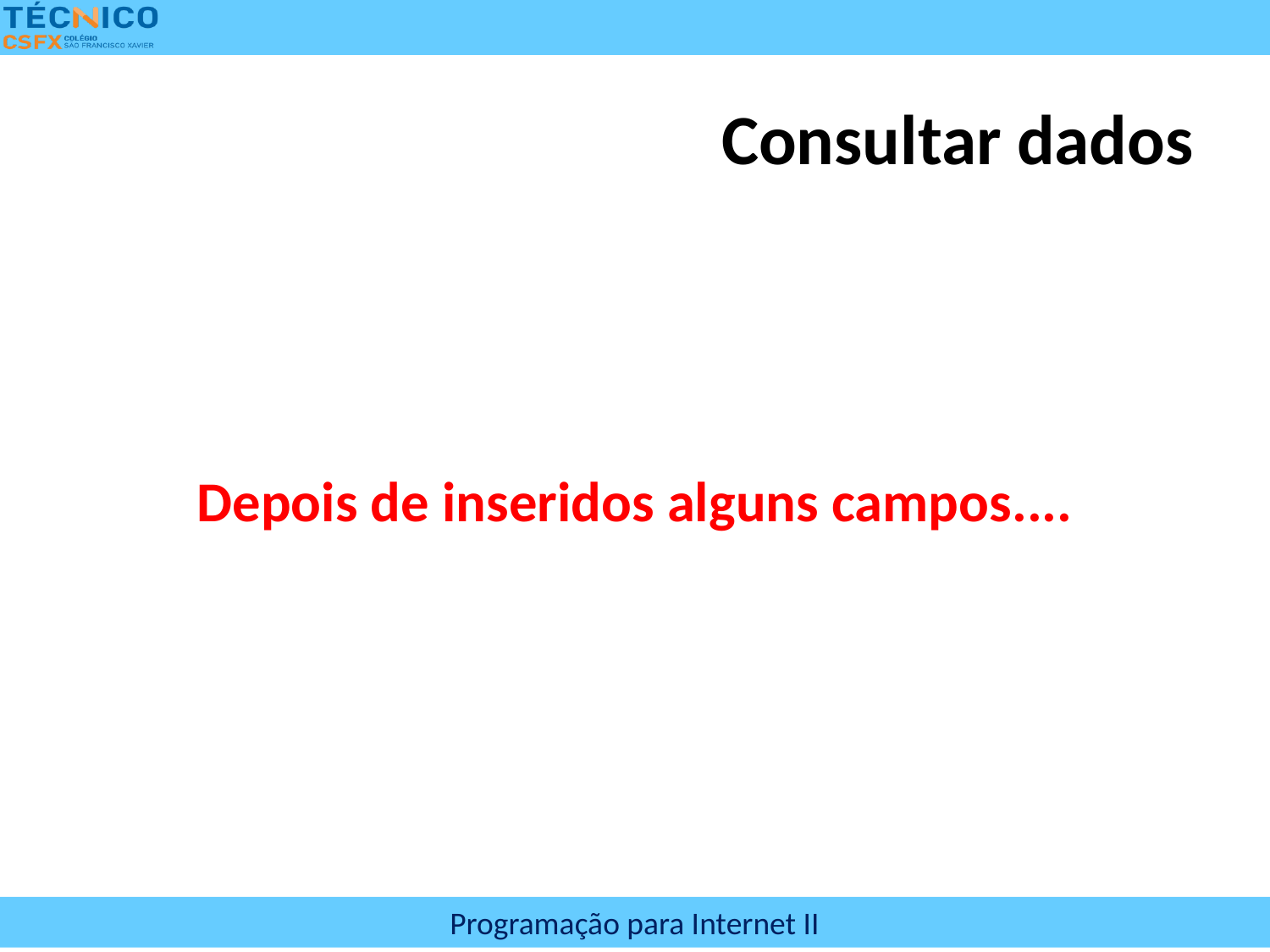

# Consultar dados

Depois de inseridos alguns campos....